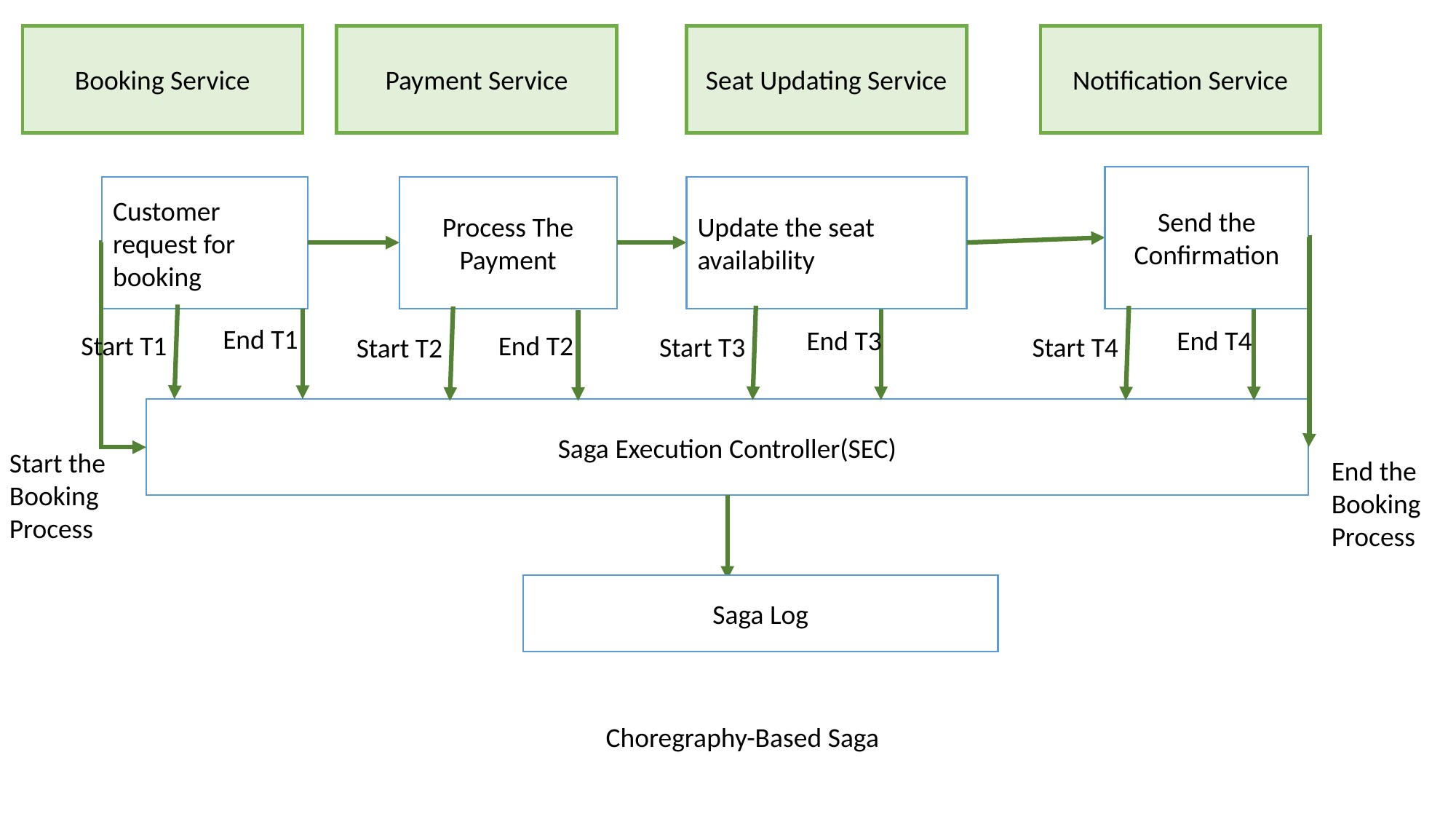

Booking Service
Payment Service
Seat Updating Service
Notification Service
Send the Confirmation
Update the seat availability
Customer request for booking
Process The Payment
End T1
End T4
End T3
End T2
Start T1
Start T3
Start T4
Start T2
Saga Execution Controller(SEC)
Start the Booking Process
End the Booking Process
Saga Log
Choregraphy-Based Saga